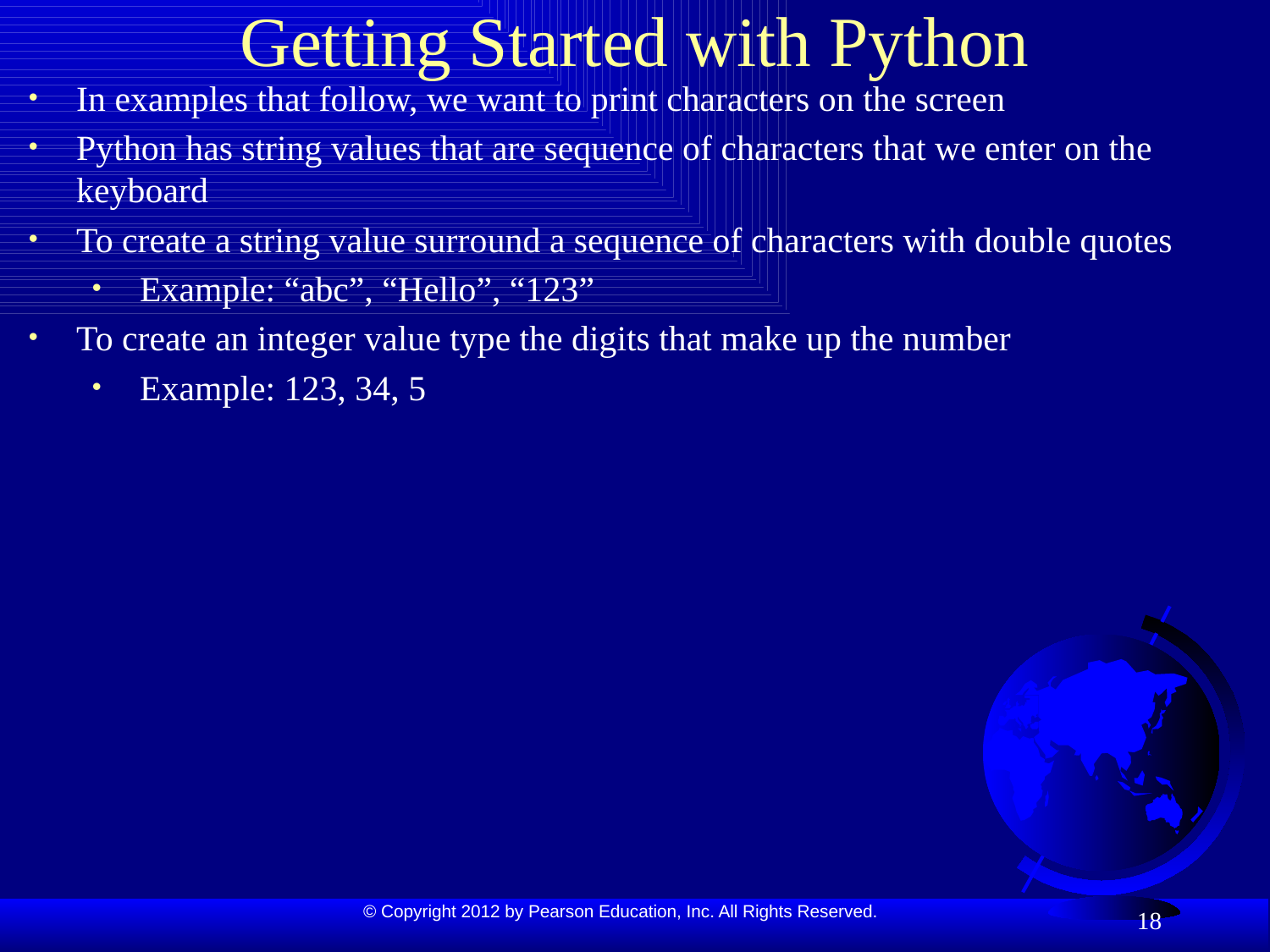

# Getting Started with Python
In examples that follow, we want to print characters on the screen
Python has string values that are sequence of characters that we enter on the keyboard
To create a string value surround a sequence of characters with double quotes
Example: “abc”, “Hello”, “123”
To create an integer value type the digits that make up the number
Example: 123, 34, 5

18